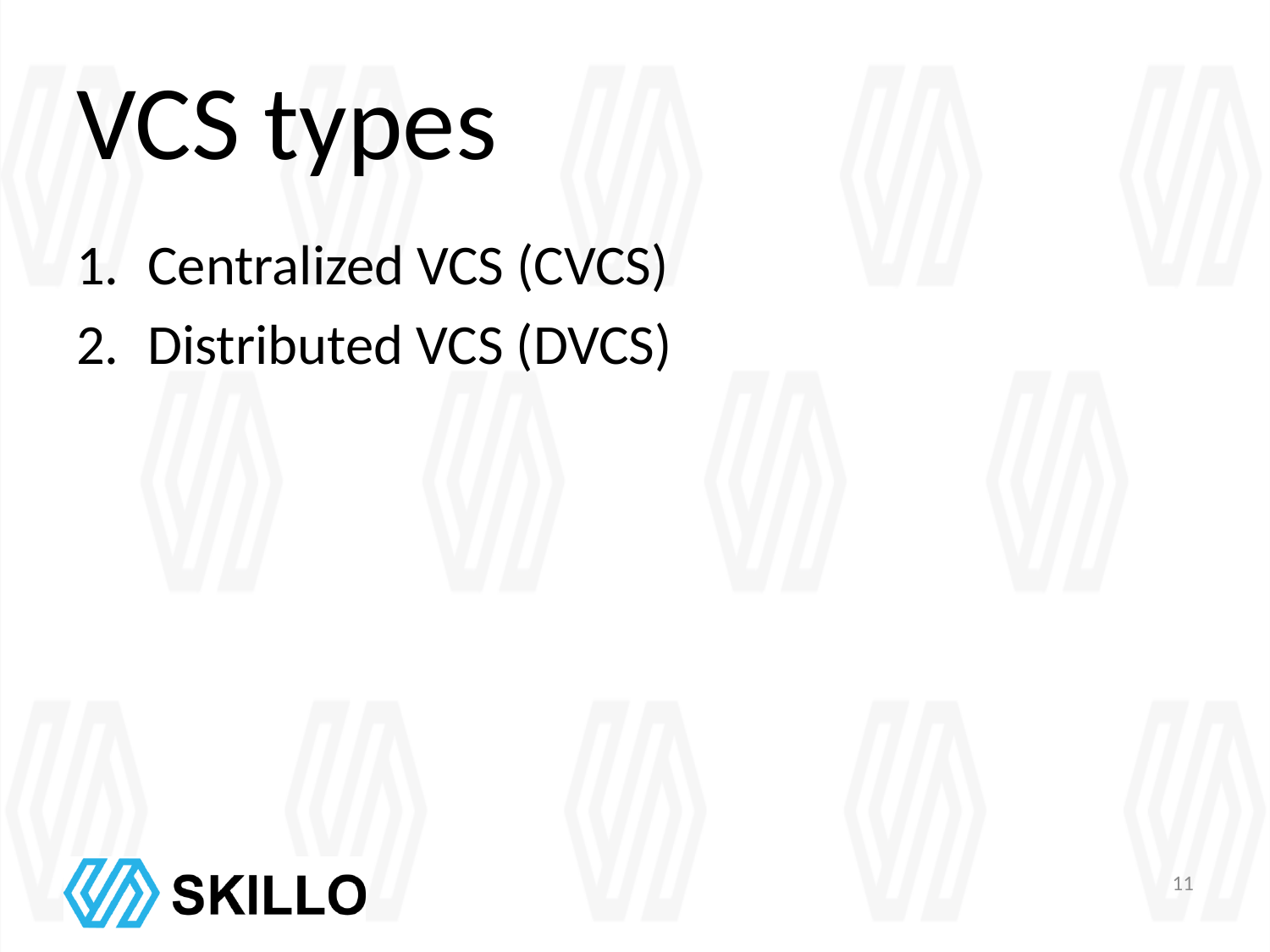

# VCS types
Centralized VCS (CVCS)
Distributed VCS (DVCS)

11